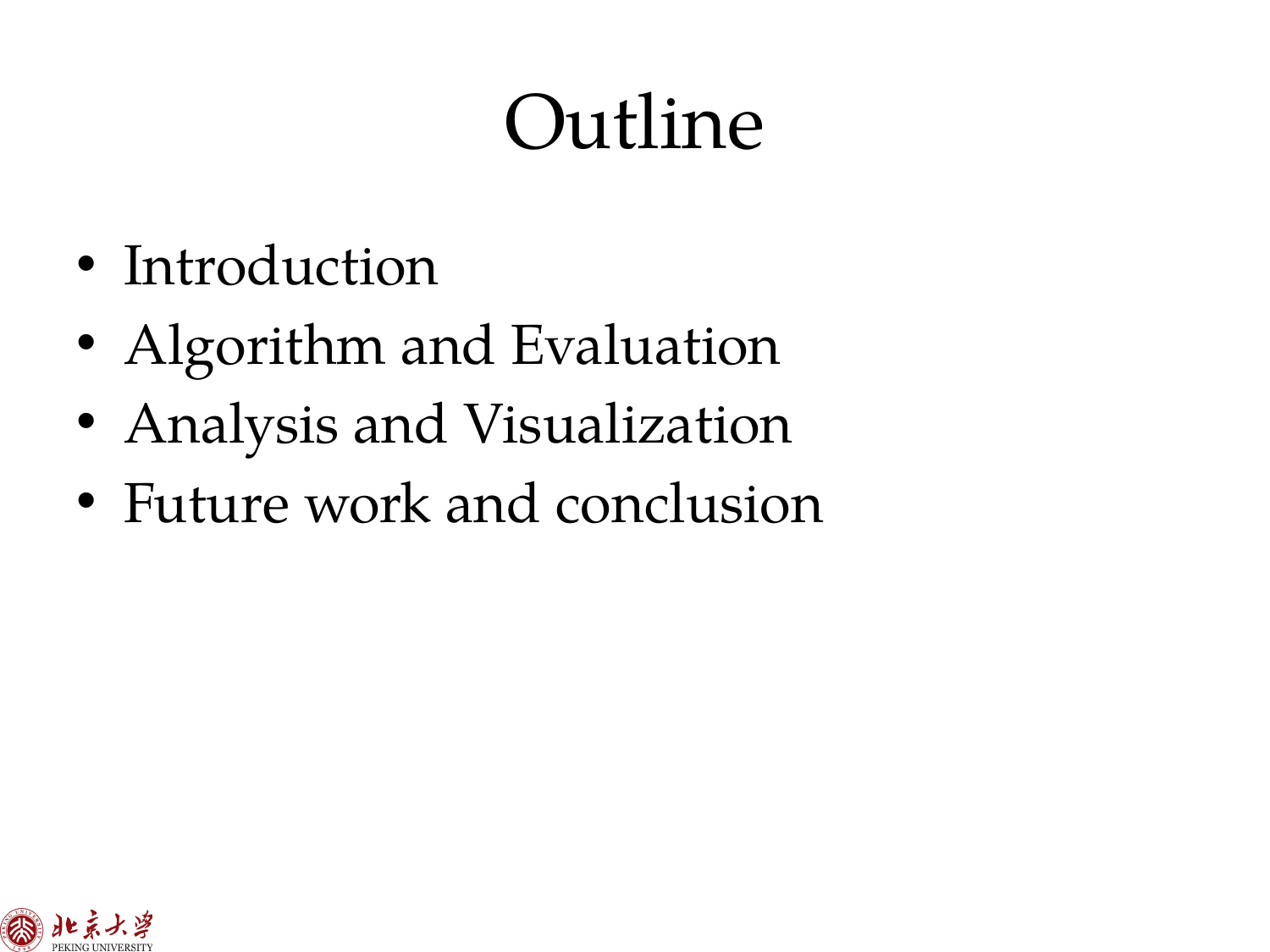

# Outline
Introduction
Algorithm and Evaluation
Analysis and Visualization
Future work and conclusion